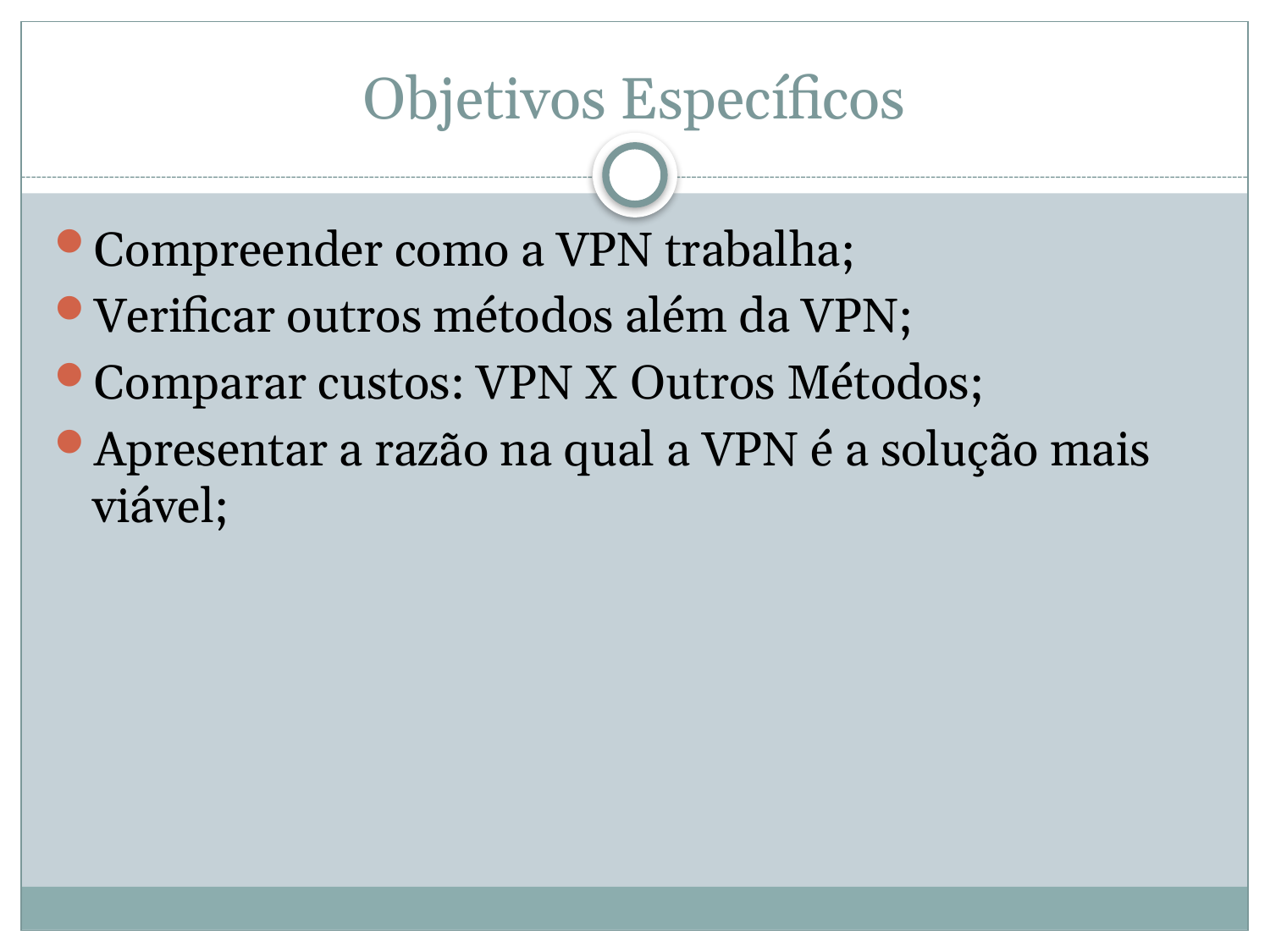

# Objetivos Específicos
Compreender como a VPN trabalha;
Verificar outros métodos além da VPN;
Comparar custos: VPN X Outros Métodos;
Apresentar a razão na qual a VPN é a solução mais viável;